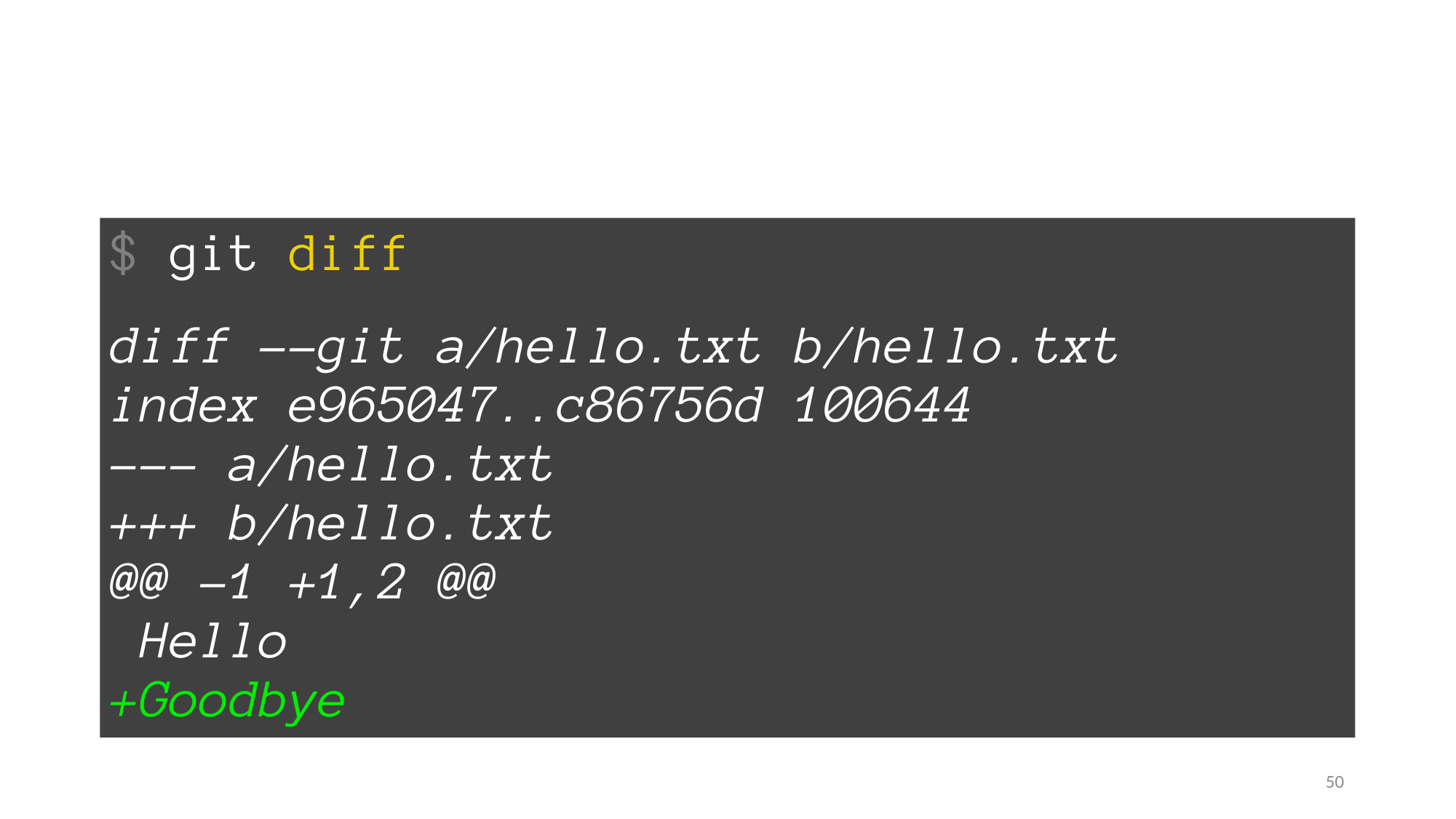

$ git diff
diff --git a/hello.txt b/hello.txt
index e965047..c86756d 100644
--- a/hello.txt
+++ b/hello.txt
@@ -1 +1,2 @@
 Hello
+Goodbye
50